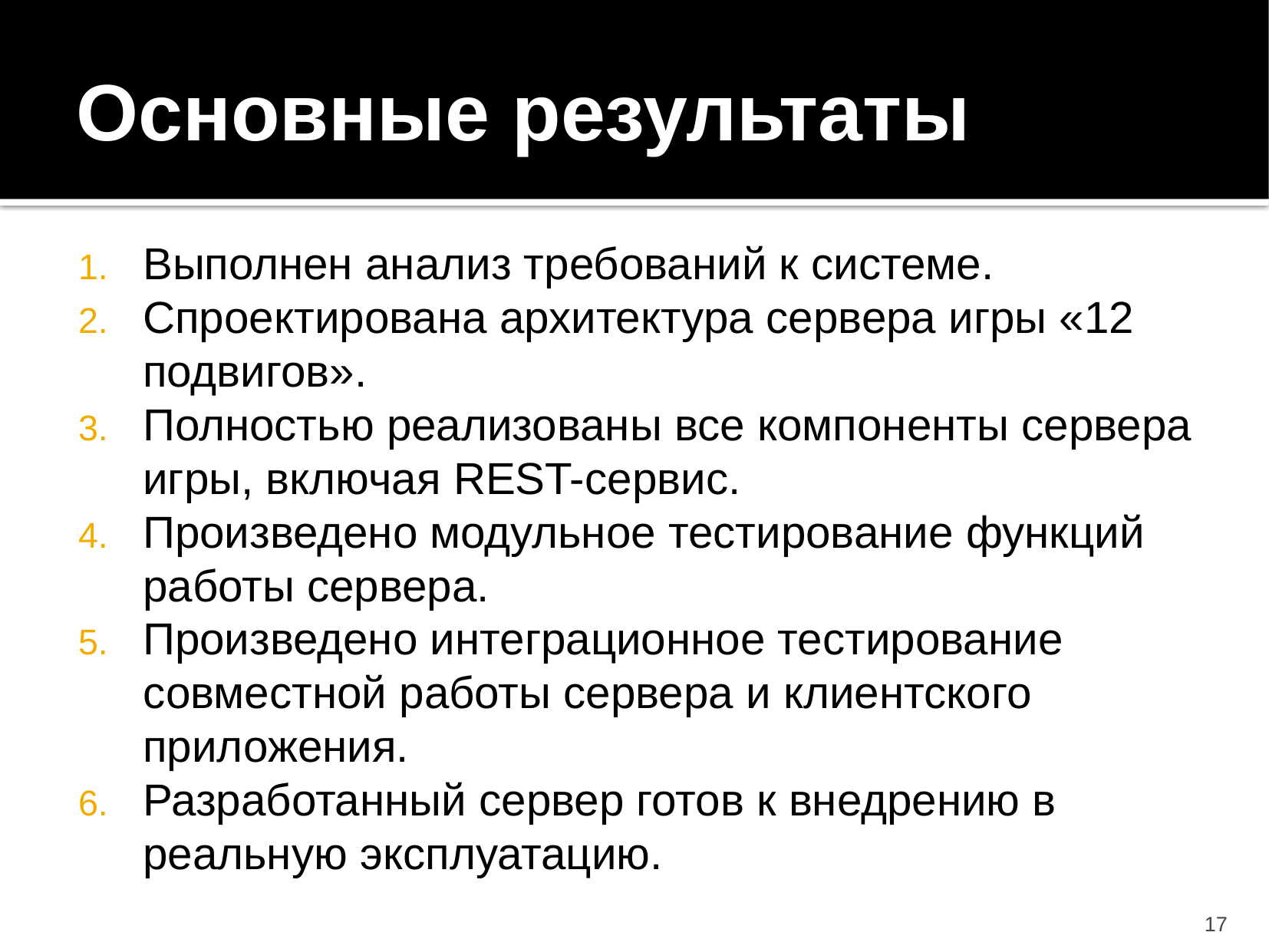

# Основные результаты
Выполнен анализ требований к системе.
Спроектирована архитектура сервера игры «12 подвигов».
Полностью реализованы все компоненты сервера игры, включая REST-сервис.
Произведено модульное тестирование функций работы сервера.
Произведено интеграционное тестирование совместной работы сервера и клиентского приложения.
Разработанный сервер готов к внедрению в реальную эксплуатацию.
17